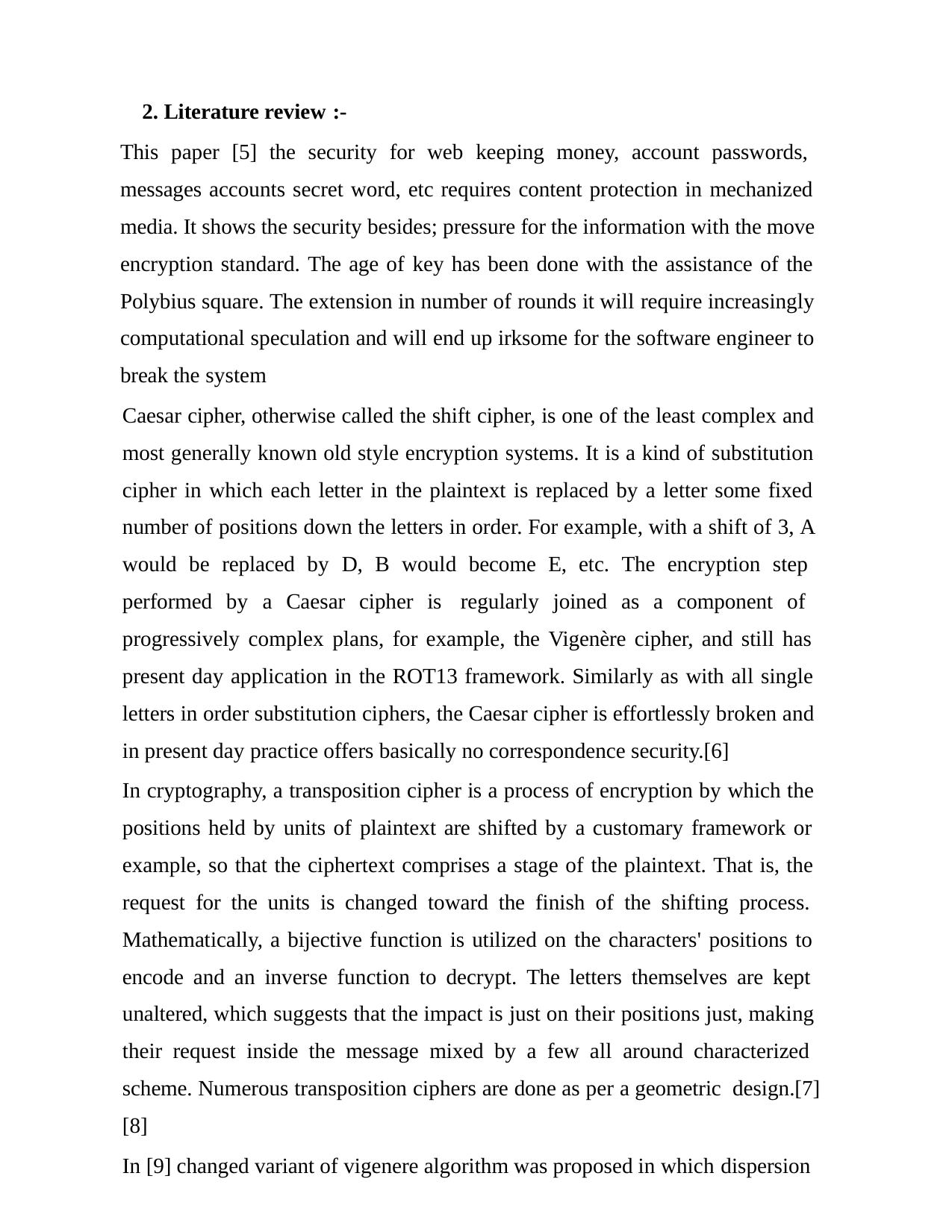

2. Literature review :-
This paper [5] the security for web keeping money, account passwords,  messages accounts secret word, etc requires content protection in mechanized  media. It shows the security besides; pressure for the information with the move  encryption standard. The age of key has been done with the assistance of the  Polybius square. The extension in number of rounds it will require increasingly  computational speculation and will end up irksome for the software engineer to  break the system
Caesar cipher, otherwise called the shift cipher, is one of the least complex and  most generally known old style encryption systems. It is a kind of substitution  cipher in which each letter in the plaintext is replaced by a letter some fixed  number of positions down the letters in order. For example, with a shift of 3, A  would be replaced by D, B would become E, etc. The encryption step  performed by a Caesar cipher is regularly joined as a component of  progressively complex plans, for example, the Vigenère cipher, and still has  present day application in the ROT13 framework. Similarly as with all single  letters in order substitution ciphers, the Caesar cipher is effortlessly broken and  in present day practice offers basically no correspondence security.[6]
In cryptography, a transposition cipher is a process of encryption by which the  positions held by units of plaintext are shifted by a customary framework or  example, so that the ciphertext comprises a stage of the plaintext. That is, the  request for the units is changed toward the finish of the shifting process.  Mathematically, a bijective function is utilized on the characters' positions to  encode and an inverse function to decrypt. The letters themselves are kept  unaltered, which suggests that the impact is just on their positions just, making  their request inside the message mixed by a few all around characterized  scheme. Numerous transposition ciphers are done as per a geometric  design.[7][8]
In [9] changed variant of vigenere algorithm was proposed in which dispersion